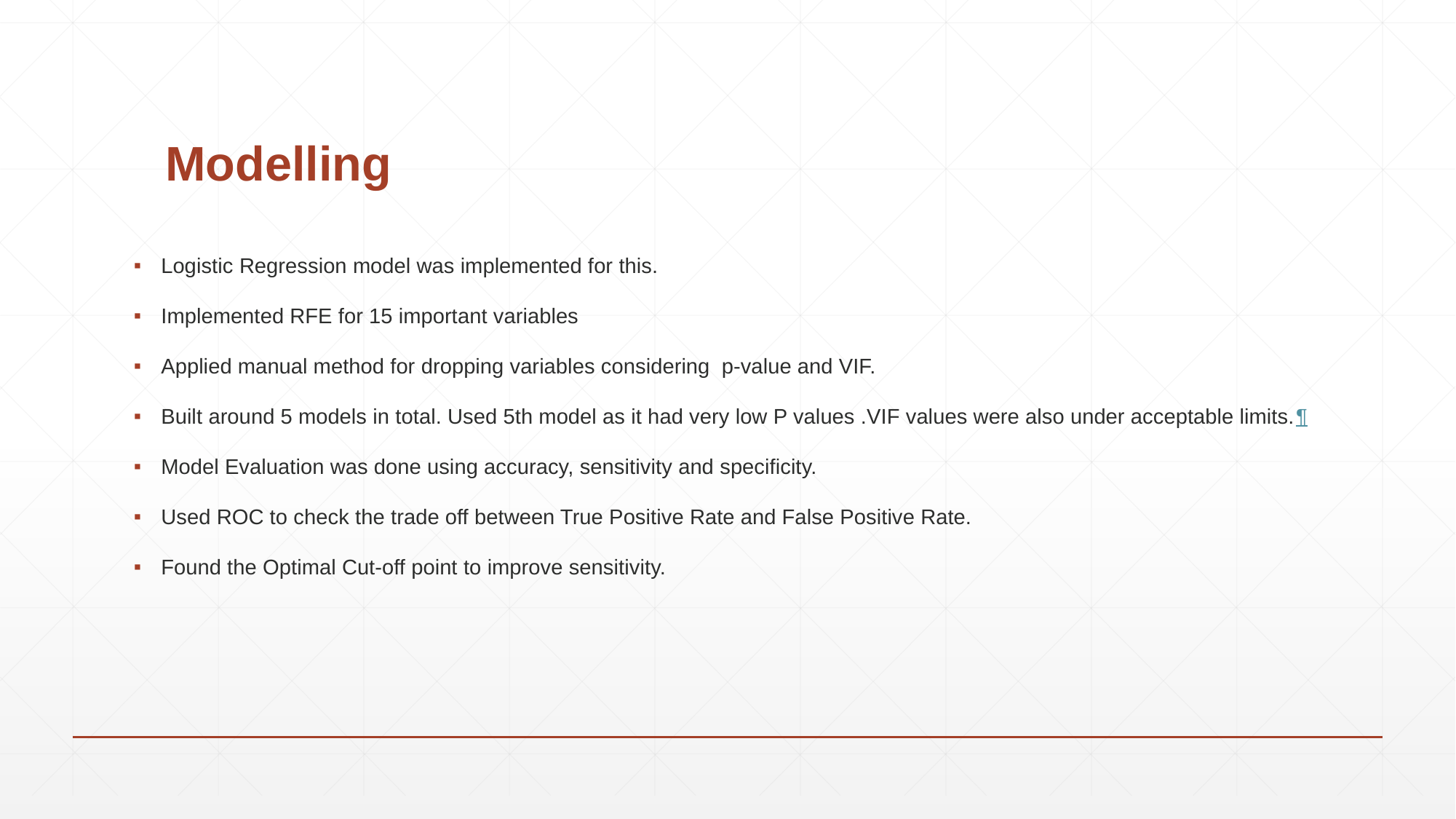

# Modelling

Logistic Regression model was implemented for this.
Implemented RFE for 15 important variables
Applied manual method for dropping variables considering  p-value and VIF.
Built around 5 models in total. Used 5th model as it had very low P values .VIF values were also under acceptable limits.¶
Model Evaluation was done using accuracy, sensitivity and specificity.
Used ROC to check the trade off between True Positive Rate and False Positive Rate.
Found the Optimal Cut-off point to improve sensitivity.